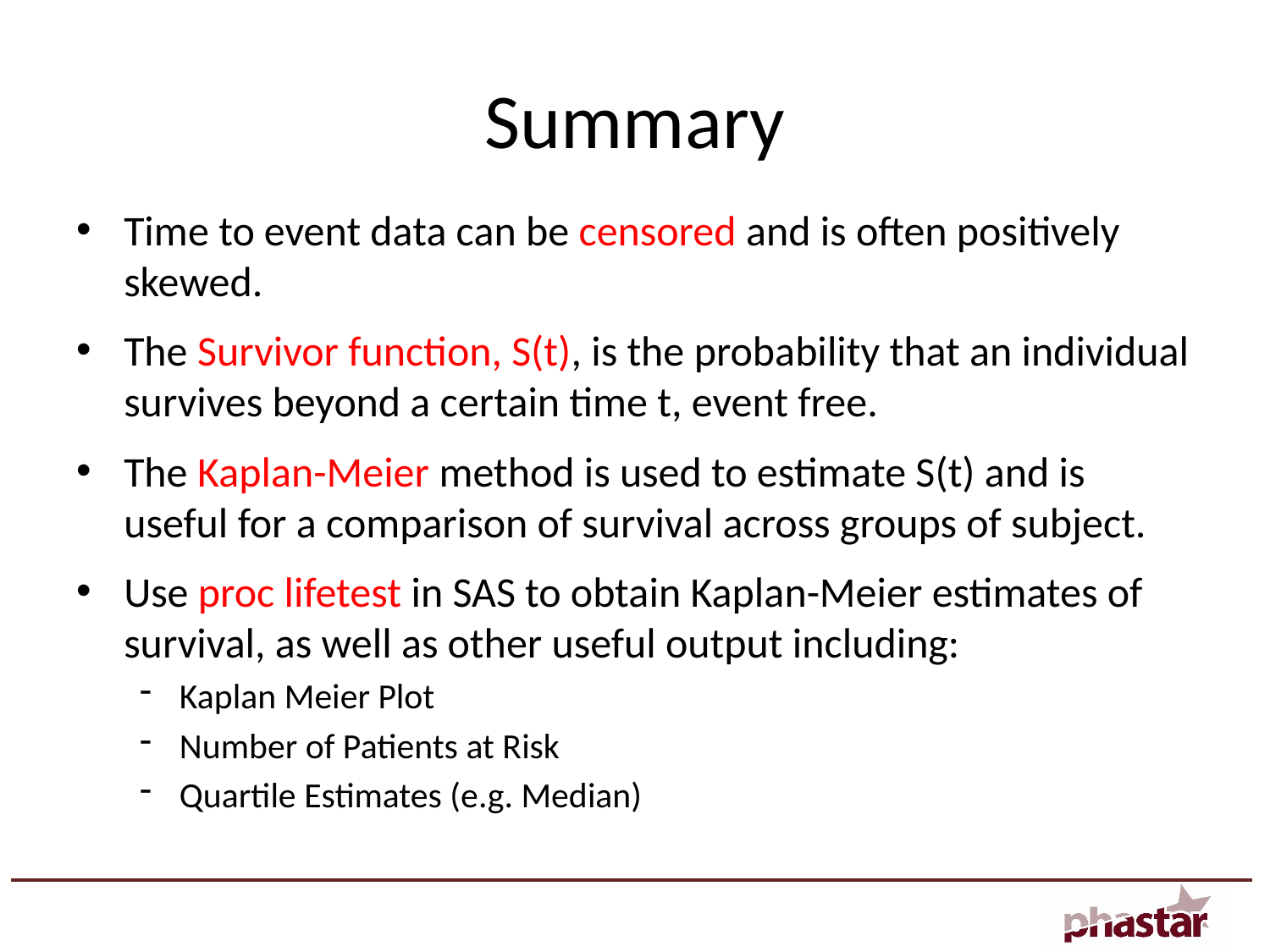

# Summary
Time to event data can be censored and is often positively skewed.
The Survivor function, S(t), is the probability that an individual survives beyond a certain time t, event free.
The Kaplan-Meier method is used to estimate S(t) and is useful for a comparison of survival across groups of subject.
Use proc lifetest in SAS to obtain Kaplan-Meier estimates of survival, as well as other useful output including:
Kaplan Meier Plot
Number of Patients at Risk
Quartile Estimates (e.g. Median)